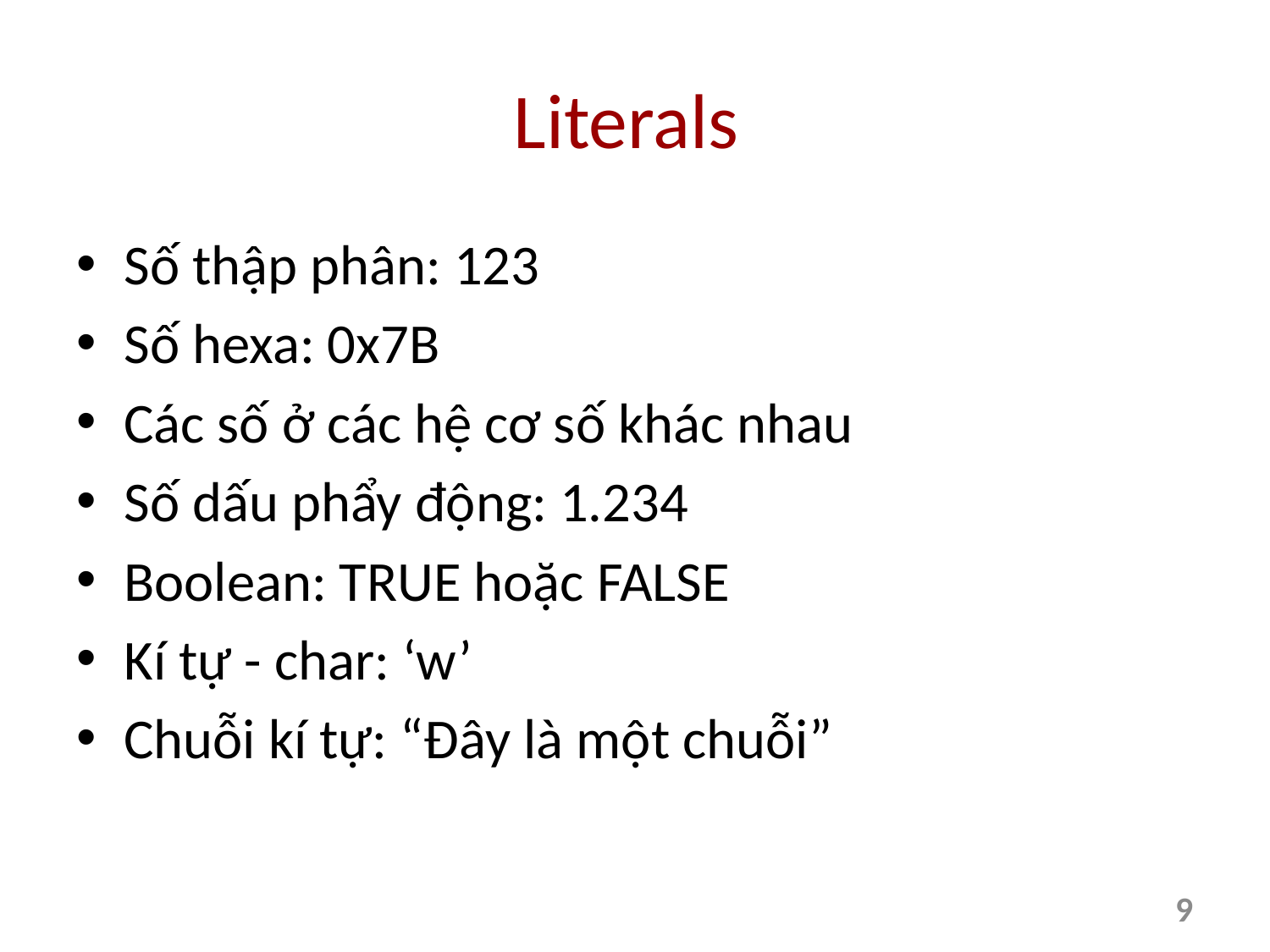

# Literals
Số thập phân: 123
Số hexa: 0x7B
Các số ở các hệ cơ số khác nhau
Số dấu phẩy động: 1.234
Boolean: TRUE hoặc FALSE
Kí tự - char: ‘w’
Chuỗi kí tự: “Đây là một chuỗi”
9